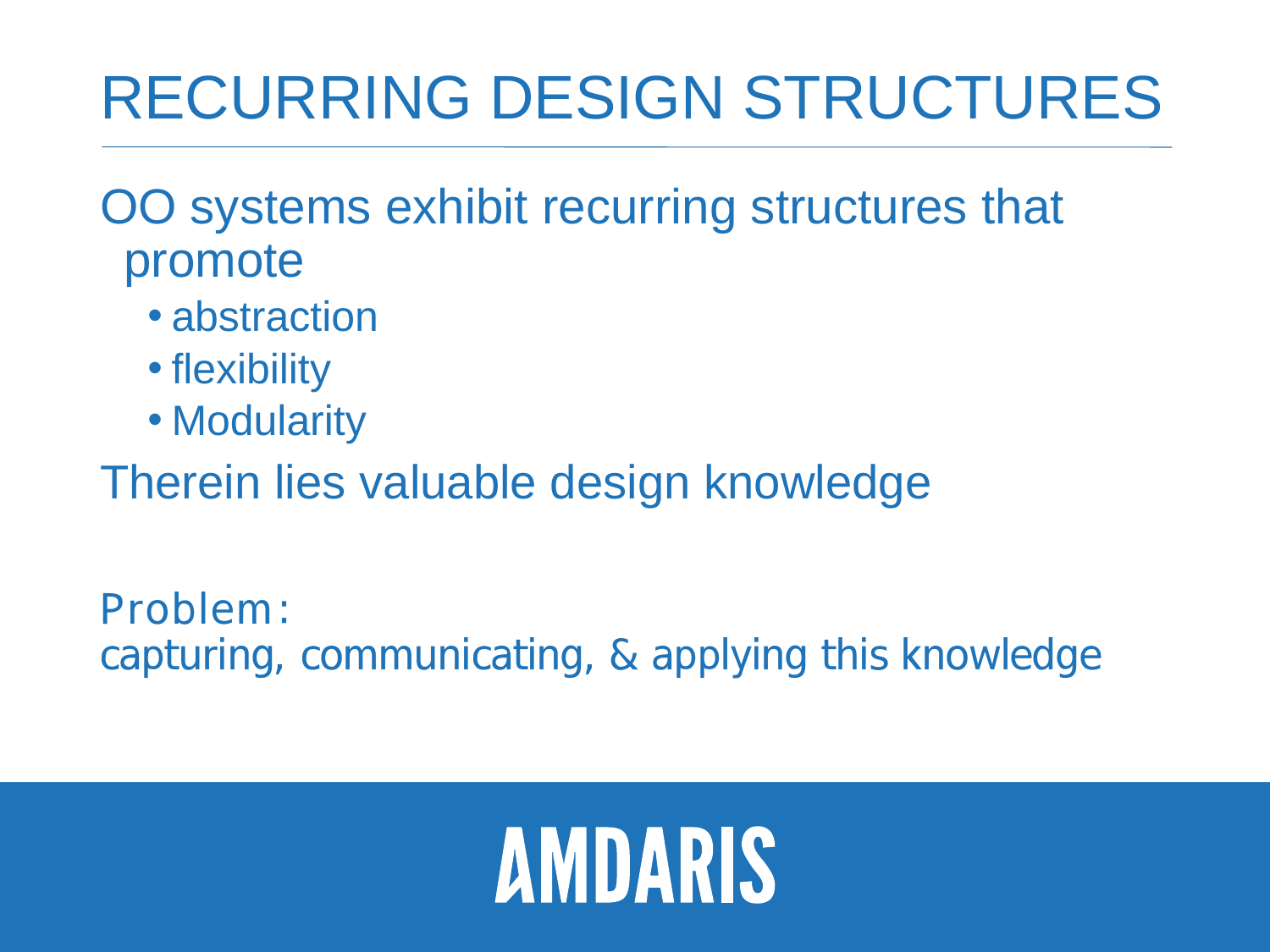

# Recurring Design Structures
OO systems exhibit recurring structures that promote
abstraction
flexibility
Modularity
Therein lies valuable design knowledge

Problem:
capturing, communicating, & applying this knowledge